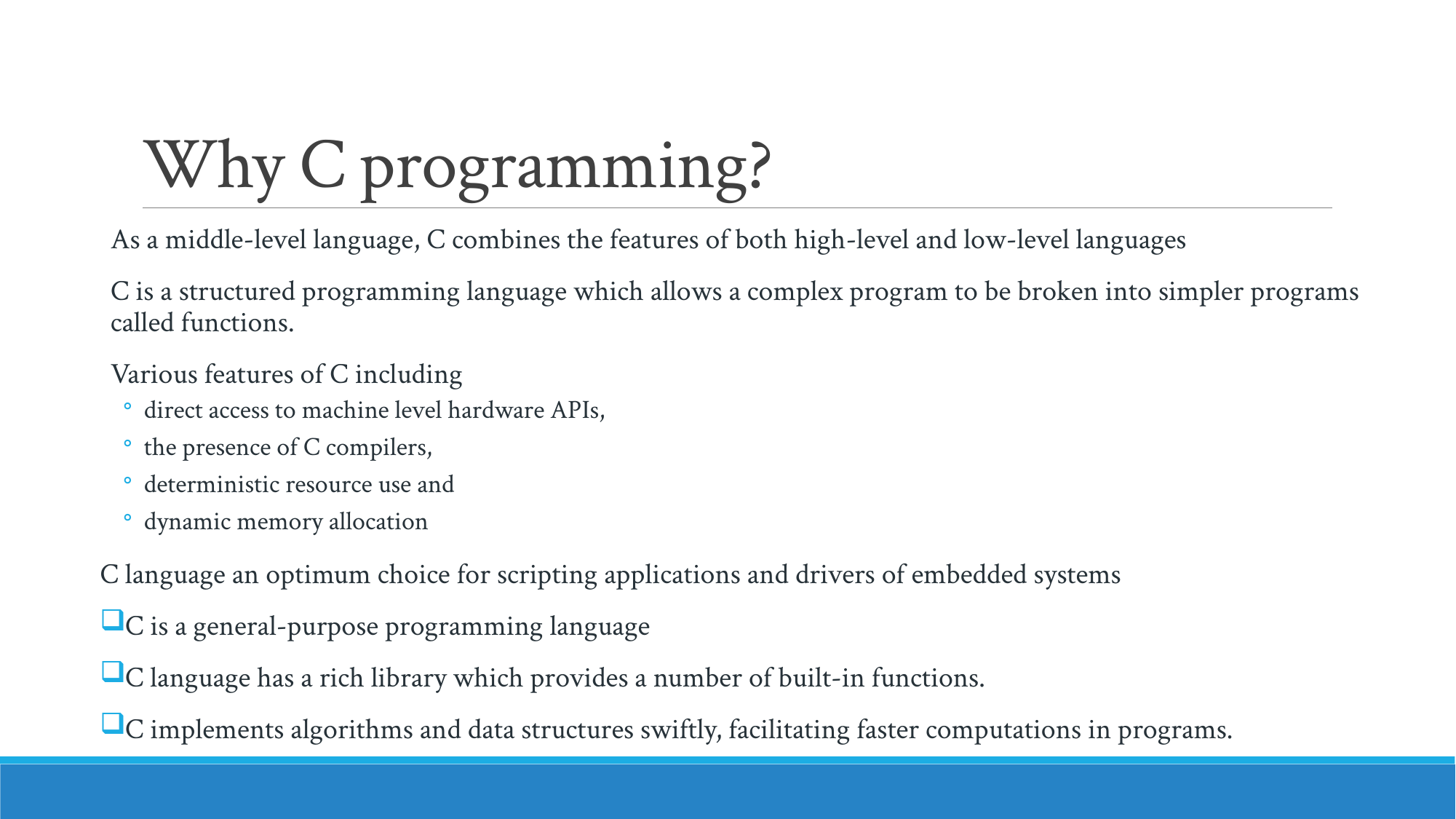

# Why C programming?
As a middle-level language, C combines the features of both high-level and low-level languages
C is a structured programming language which allows a complex program to be broken into simpler programs called functions.
Various features of C including
direct access to machine level hardware APIs,
the presence of C compilers,
deterministic resource use and
dynamic memory allocation
C language an optimum choice for scripting applications and drivers of embedded systems
C is a general-purpose programming language
C language has a rich library which provides a number of built-in functions.
C implements algorithms and data structures swiftly, facilitating faster computations in programs.